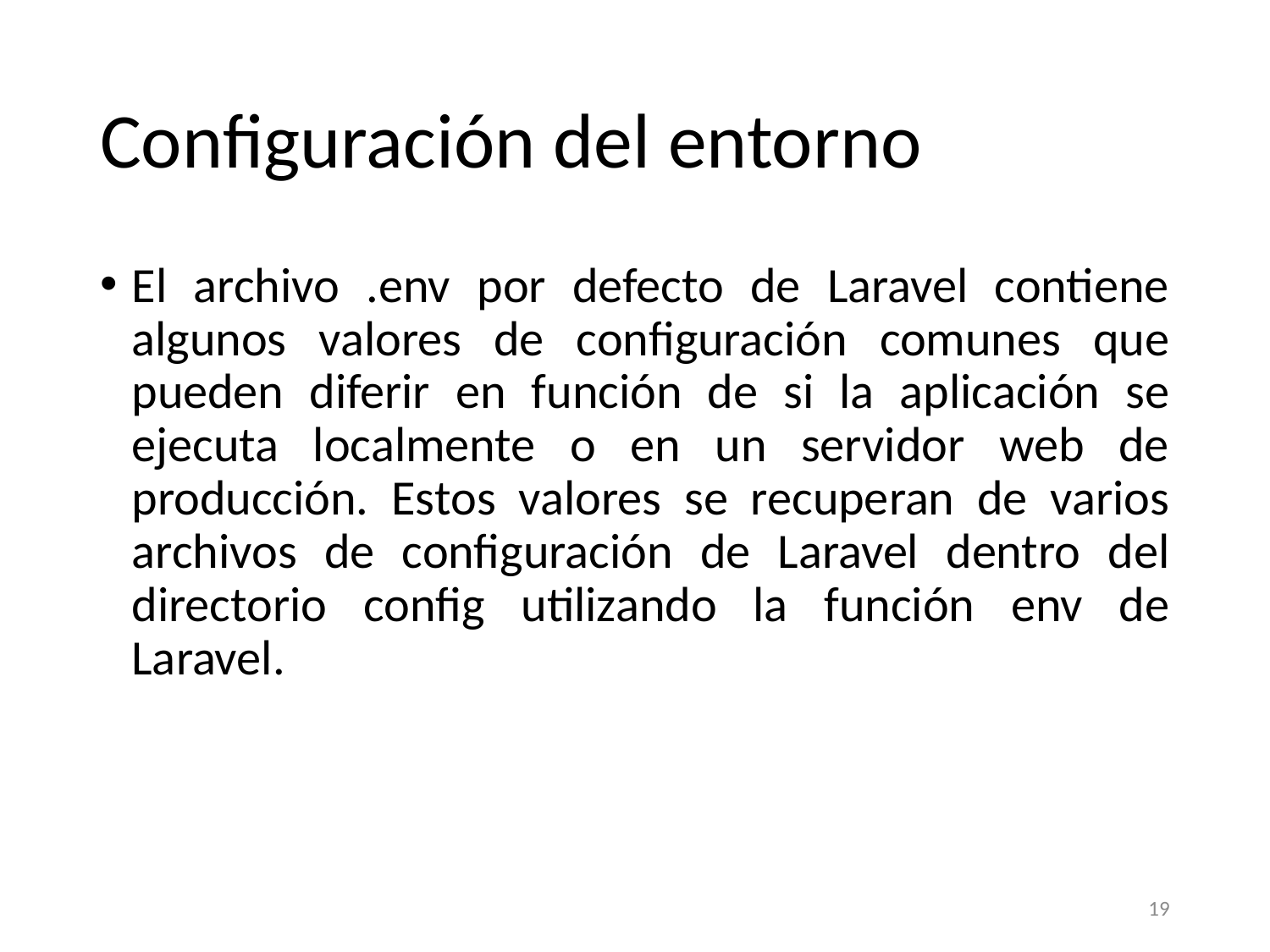

# Configuración del entorno
El archivo .env por defecto de Laravel contiene algunos valores de configuración comunes que pueden diferir en función de si la aplicación se ejecuta localmente o en un servidor web de producción. Estos valores se recuperan de varios archivos de configuración de Laravel dentro del directorio config utilizando la función env de Laravel.
19